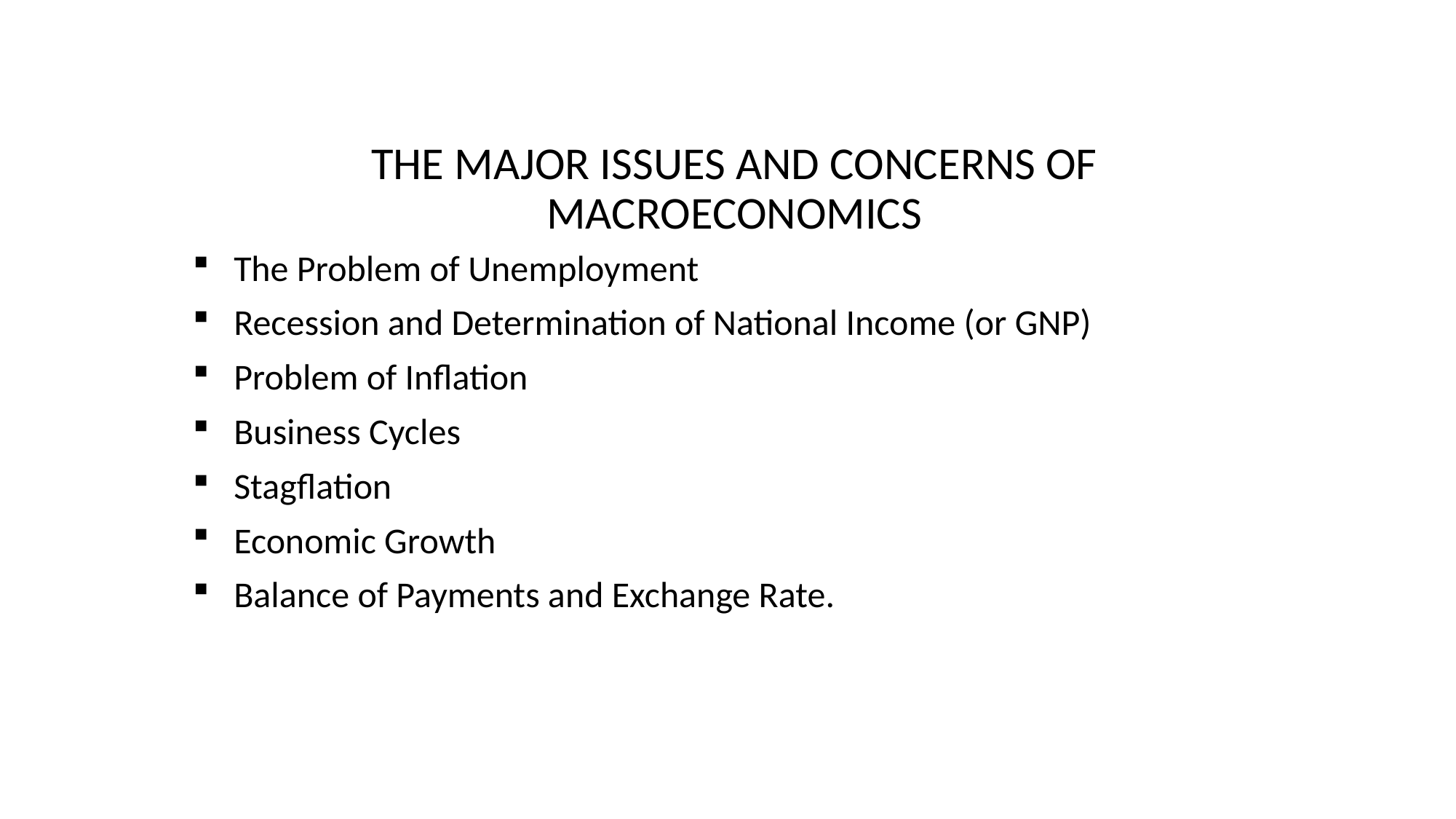

# THE MAJOR ISSUES AND CONCERNS OF MACROECONOMICS
The Problem of Unemployment
Recession and Determination of National Income (or GNP)
Problem of Inflation
Business Cycles
Stagflation
Economic Growth
Balance of Payments and Exchange Rate.